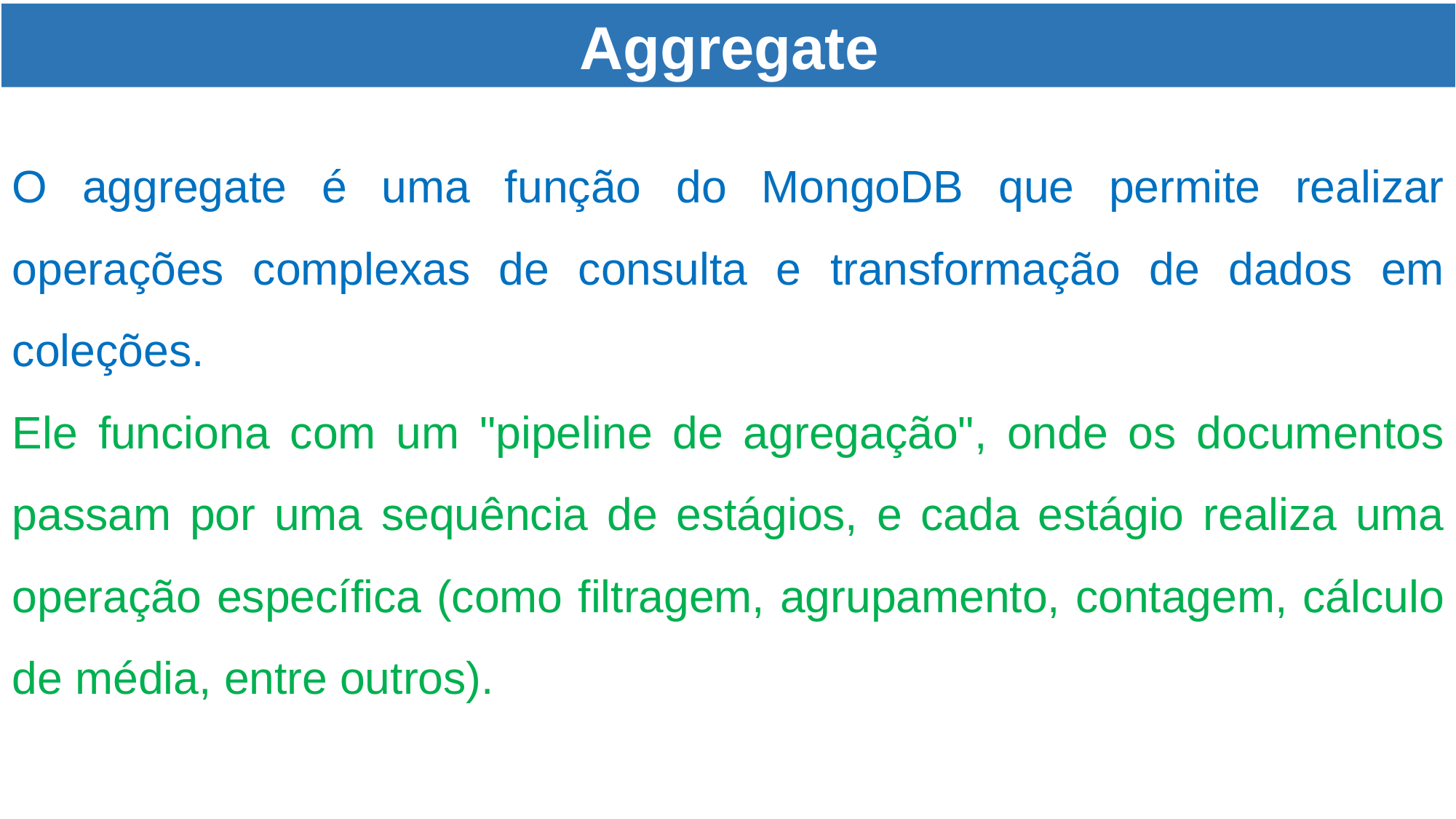

Aggregate
O aggregate é uma função do MongoDB que permite realizar operações complexas de consulta e transformação de dados em coleções.
Ele funciona com um "pipeline de agregação", onde os documentos passam por uma sequência de estágios, e cada estágio realiza uma operação específica (como filtragem, agrupamento, contagem, cálculo de média, entre outros).